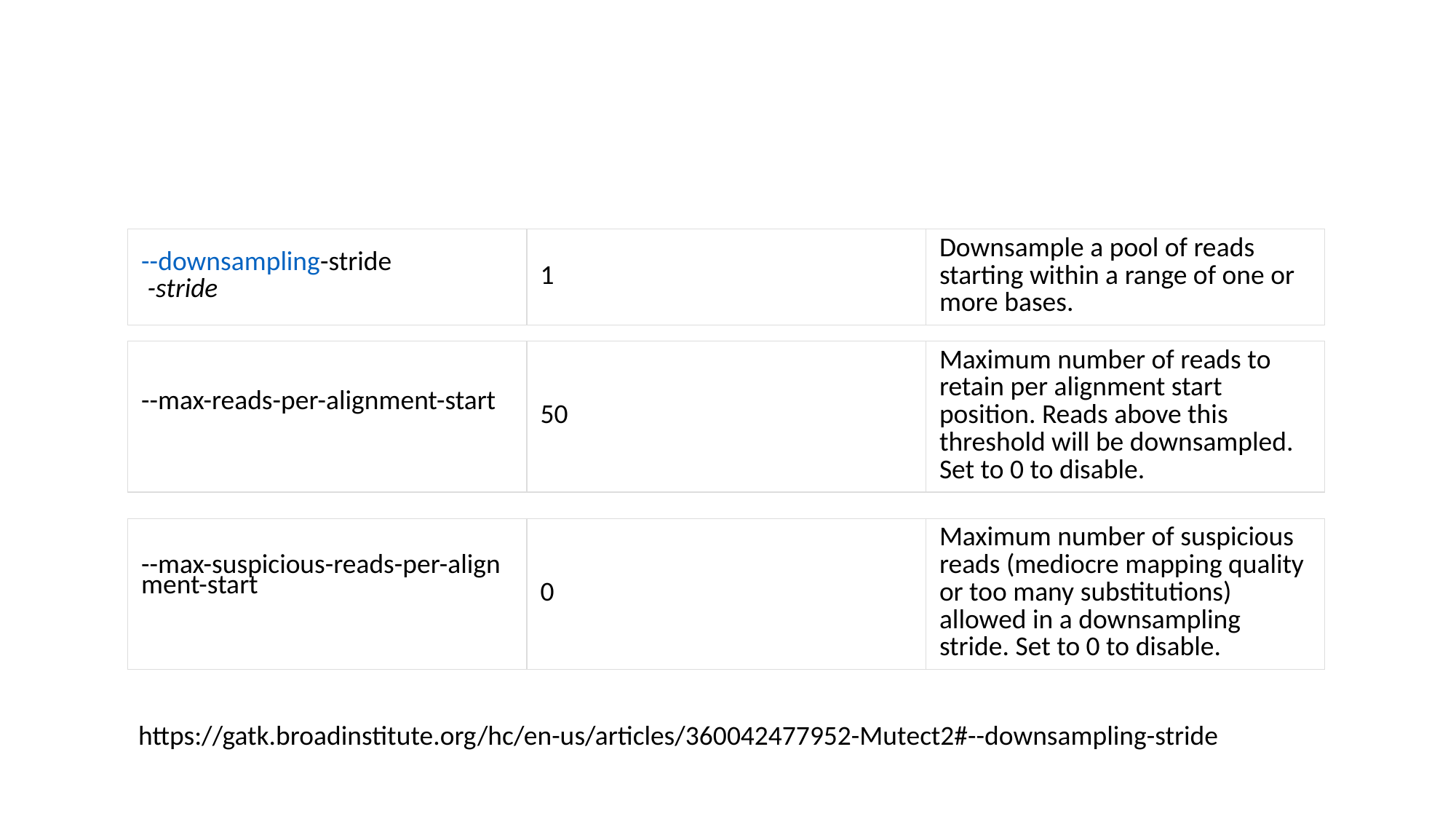

#
| --downsampling-stride  -stride | 1 | Downsample a pool of reads starting within a range of one or more bases. |
| --- | --- | --- |
| --max-reads-per-alignment-start | 50 | Maximum number of reads to retain per alignment start position. Reads above this threshold will be downsampled. Set to 0 to disable. |
| --- | --- | --- |
| --max-suspicious-reads-per-alignment-start | 0 | Maximum number of suspicious reads (mediocre mapping quality or too many substitutions) allowed in a downsampling stride. Set to 0 to disable. |
| --- | --- | --- |
https://gatk.broadinstitute.org/hc/en-us/articles/360042477952-Mutect2#--downsampling-stride